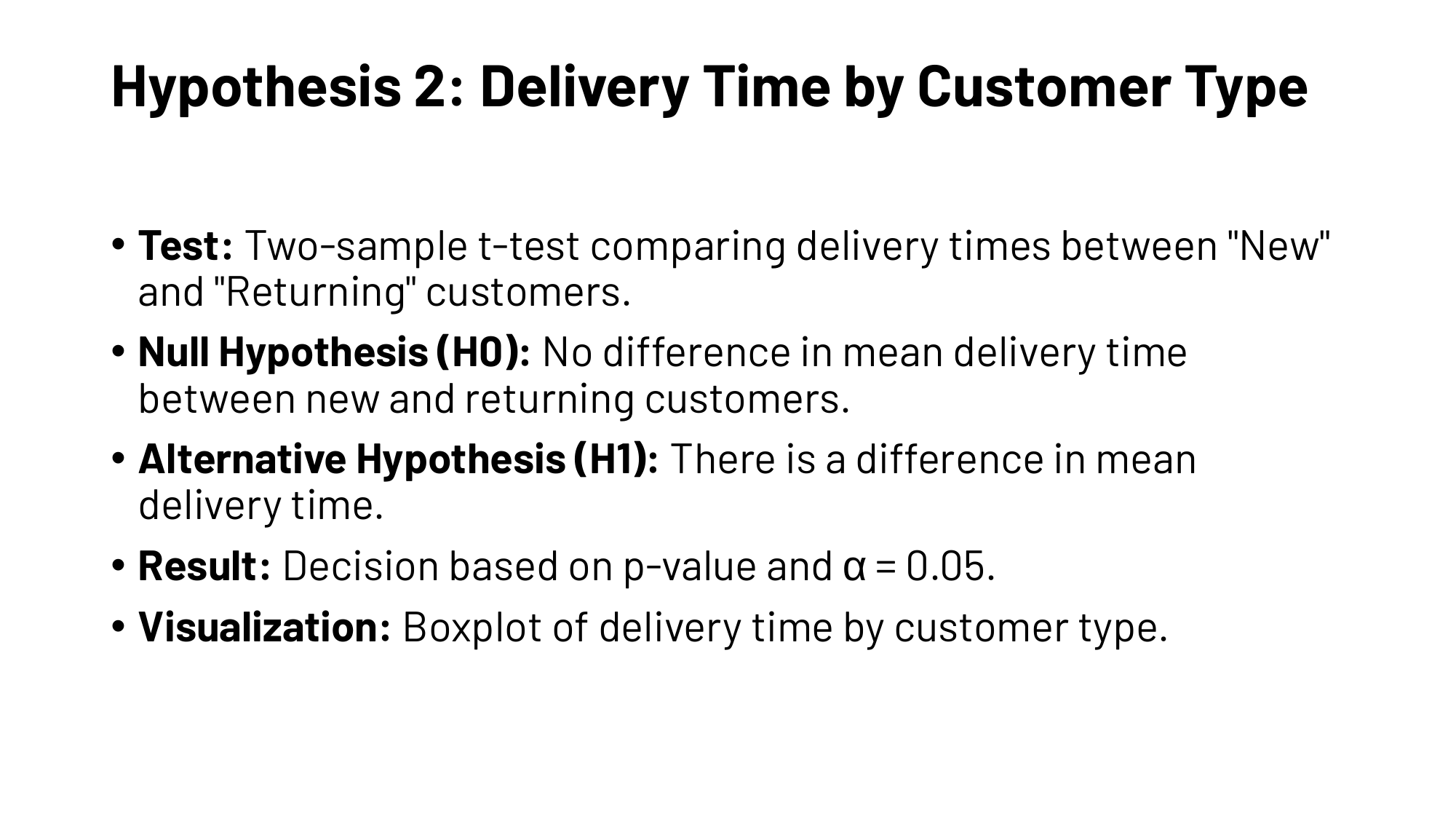

# Hypothesis 2: Delivery Time by Customer Type
Test: Two-sample t-test comparing delivery times between "New" and "Returning" customers.
Null Hypothesis (H0): No difference in mean delivery time between new and returning customers.
Alternative Hypothesis (H1): There is a difference in mean delivery time.
Result: Decision based on p-value and α = 0.05.
Visualization: Boxplot of delivery time by customer type.